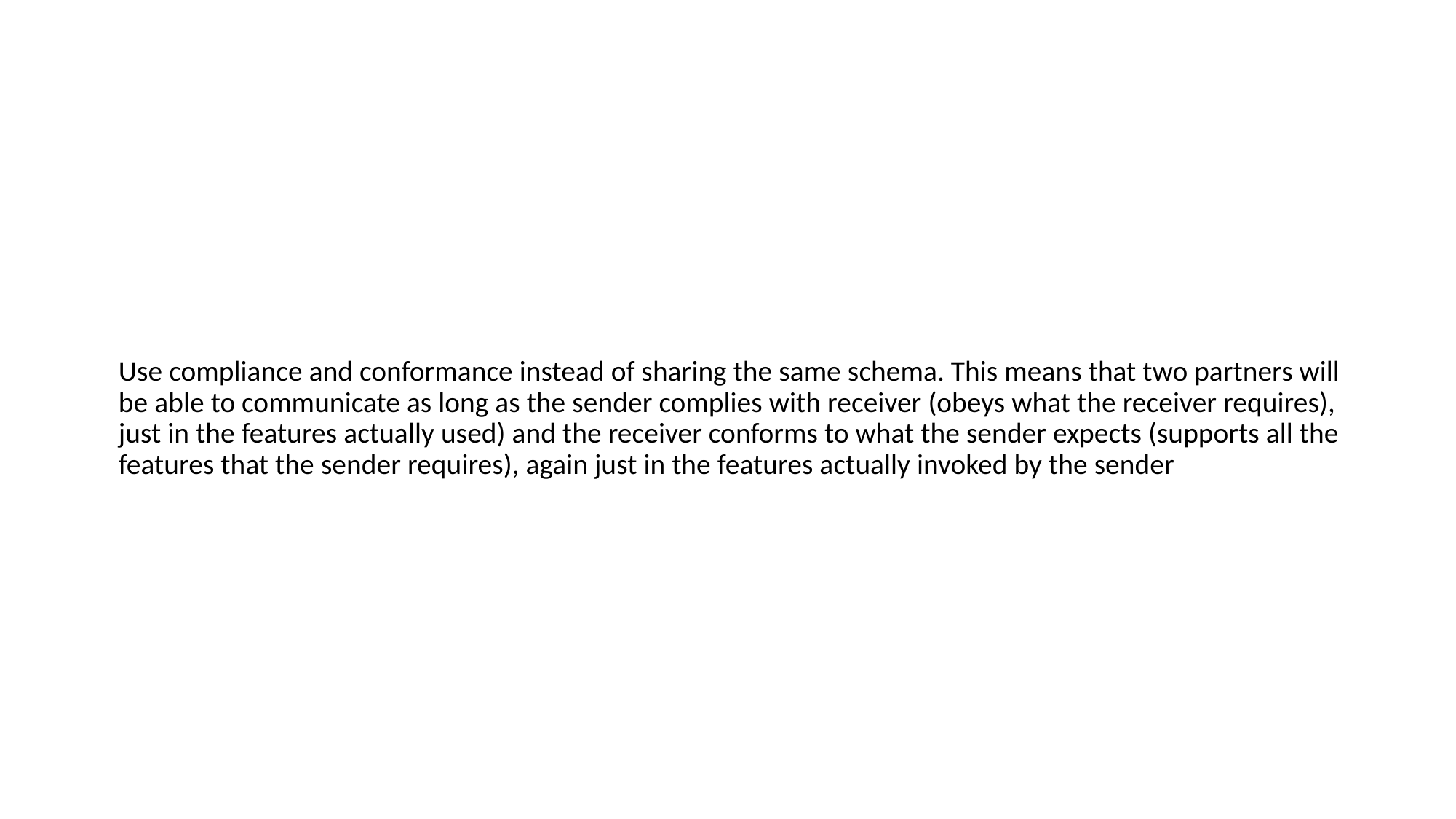

# Use compliance and conformance instead of sharing the same schema. This means that two partners will be able to communicate as long as the sender complies with receiver (obeys what the receiver requires), just in the features actually used) and the receiver conforms to what the sender expects (supports all the features that the sender requires), again just in the features actually invoked by the sender